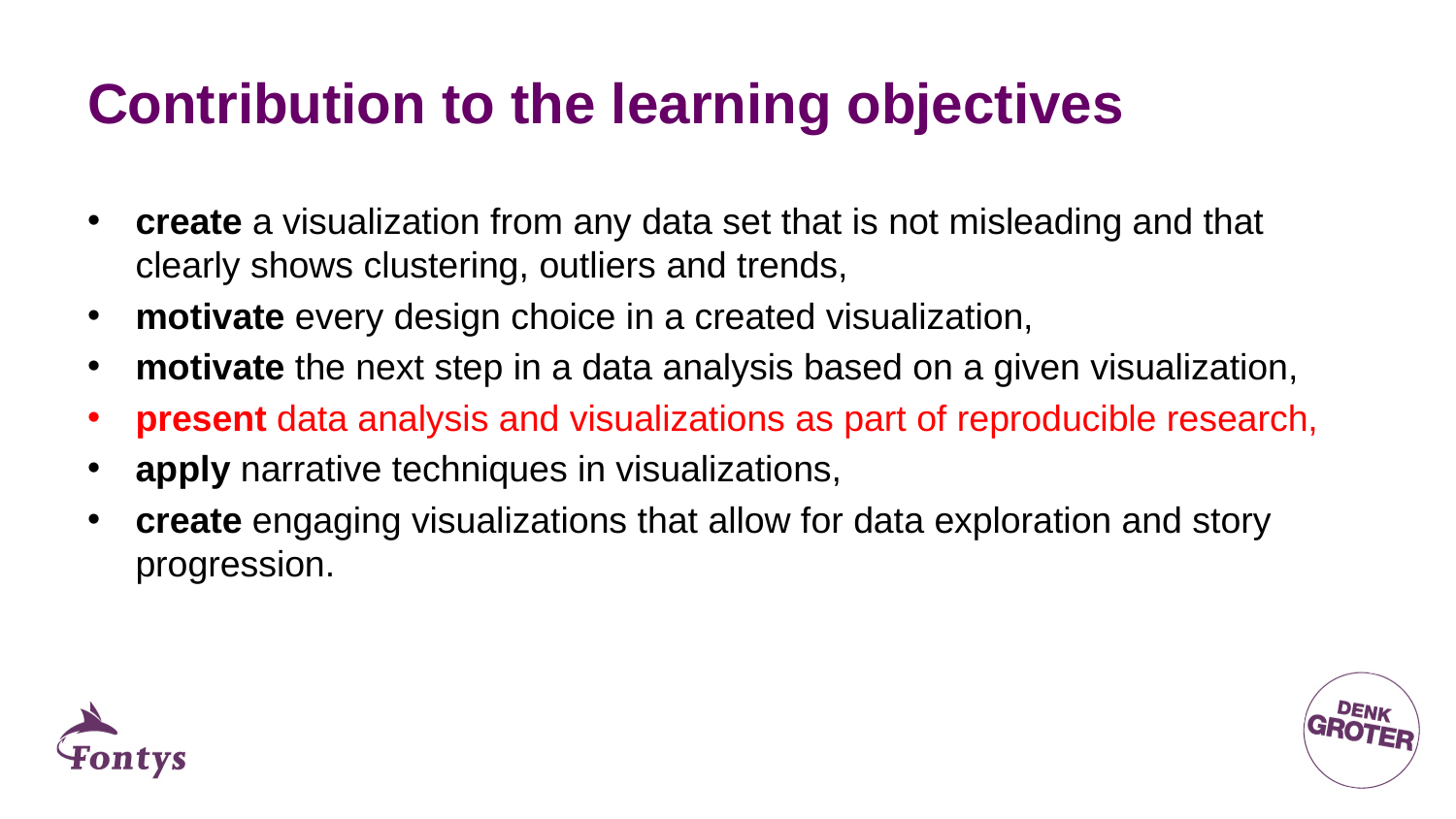

# Contribution to the learning objectives
create a visualization from any data set that is not misleading and that clearly shows clustering, outliers and trends,
motivate every design choice in a created visualization,
motivate the next step in a data analysis based on a given visualization,
present data analysis and visualizations as part of reproducible research,
apply narrative techniques in visualizations,
create engaging visualizations that allow for data exploration and story progression.